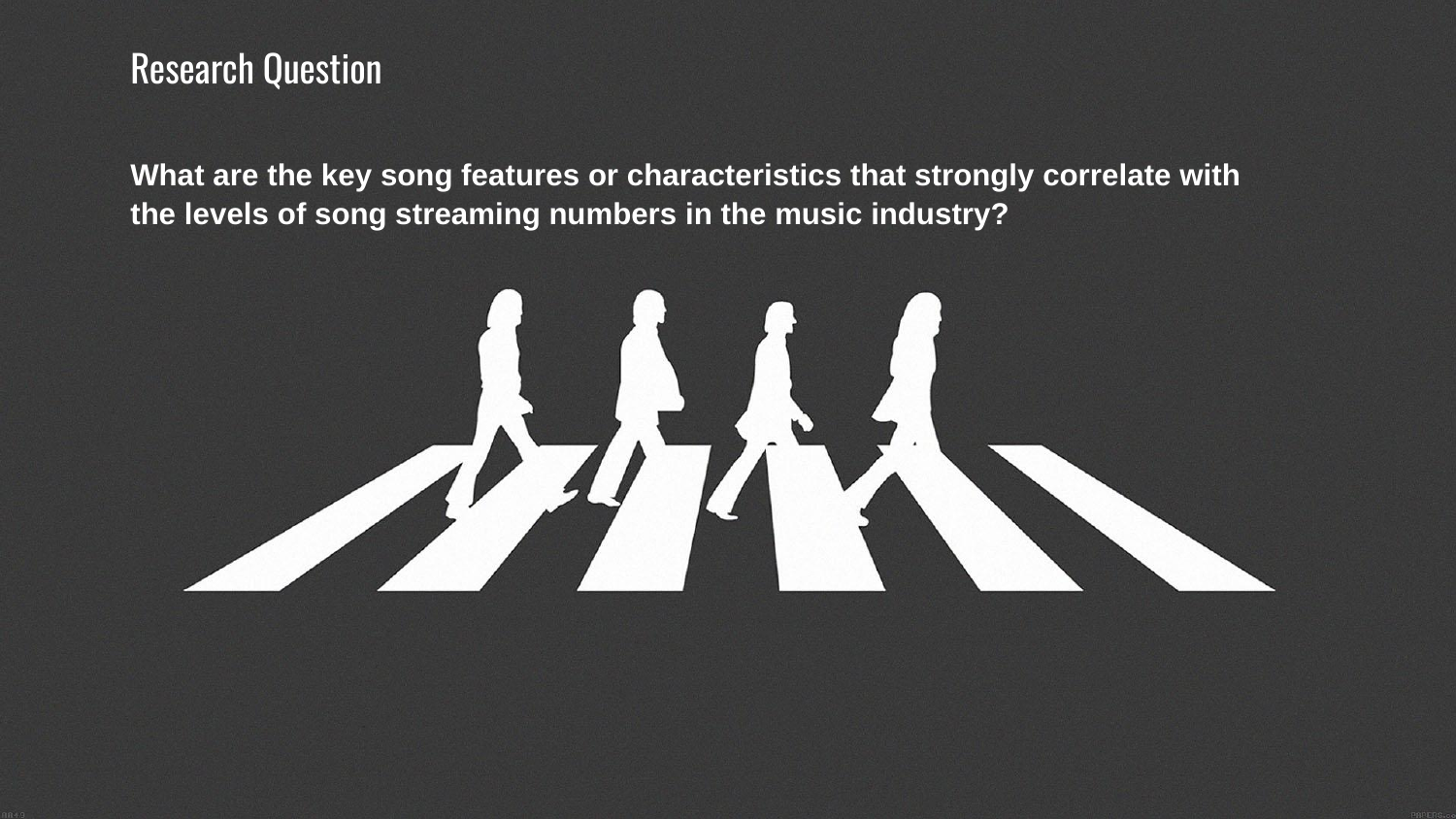

Research Question

What are the key song features or characteristics that strongly correlate with the levels of song streaming numbers in the music industry?